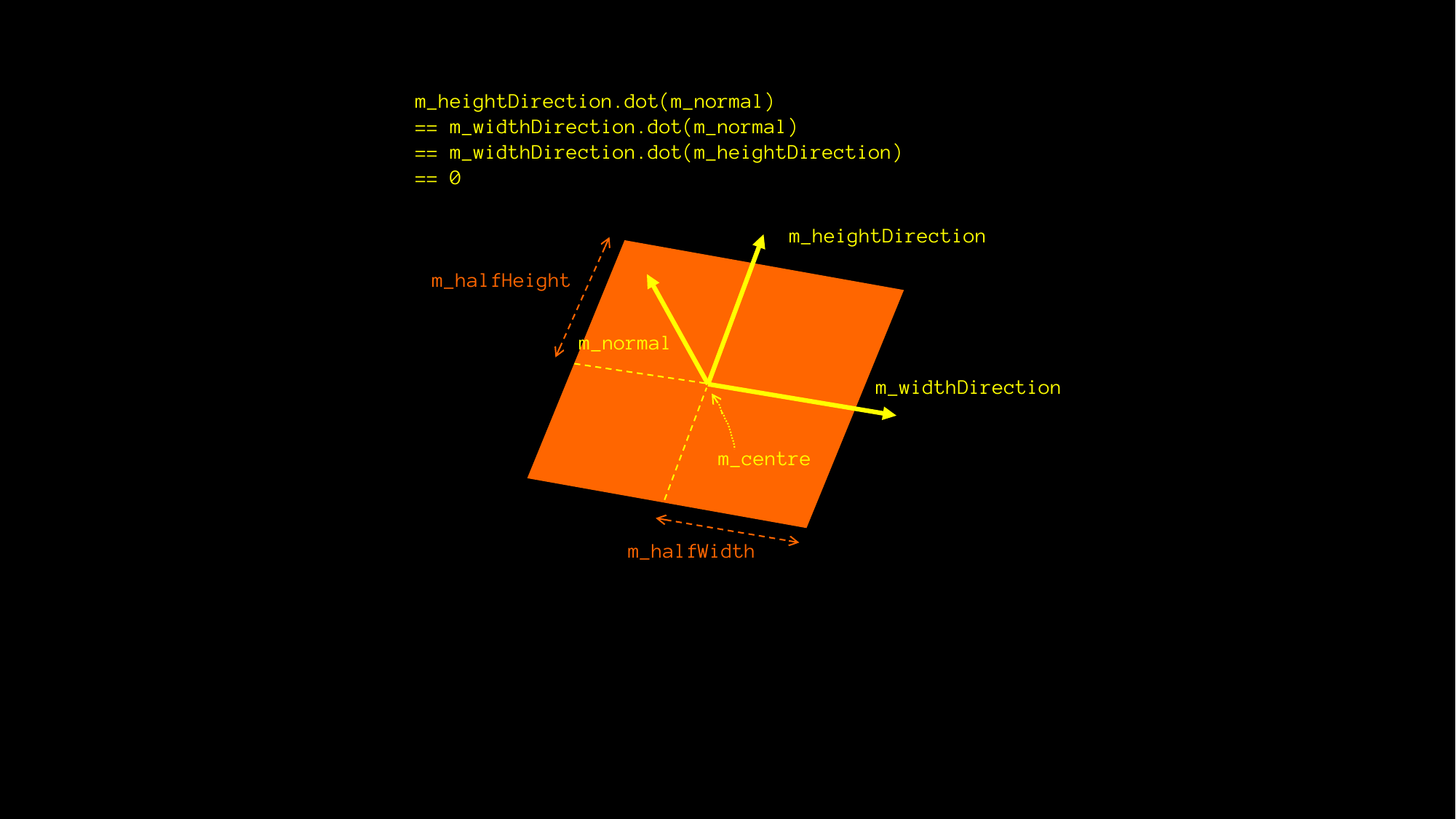

m_heightDirection.dot(m_normal)
== m_widthDirection.dot(m_normal)
== m_widthDirection.dot(m_heightDirection)
== 0

m_heightDirection

m_halfHeight
m_normal
m_widthDirection

m_centre
m_halfWidth